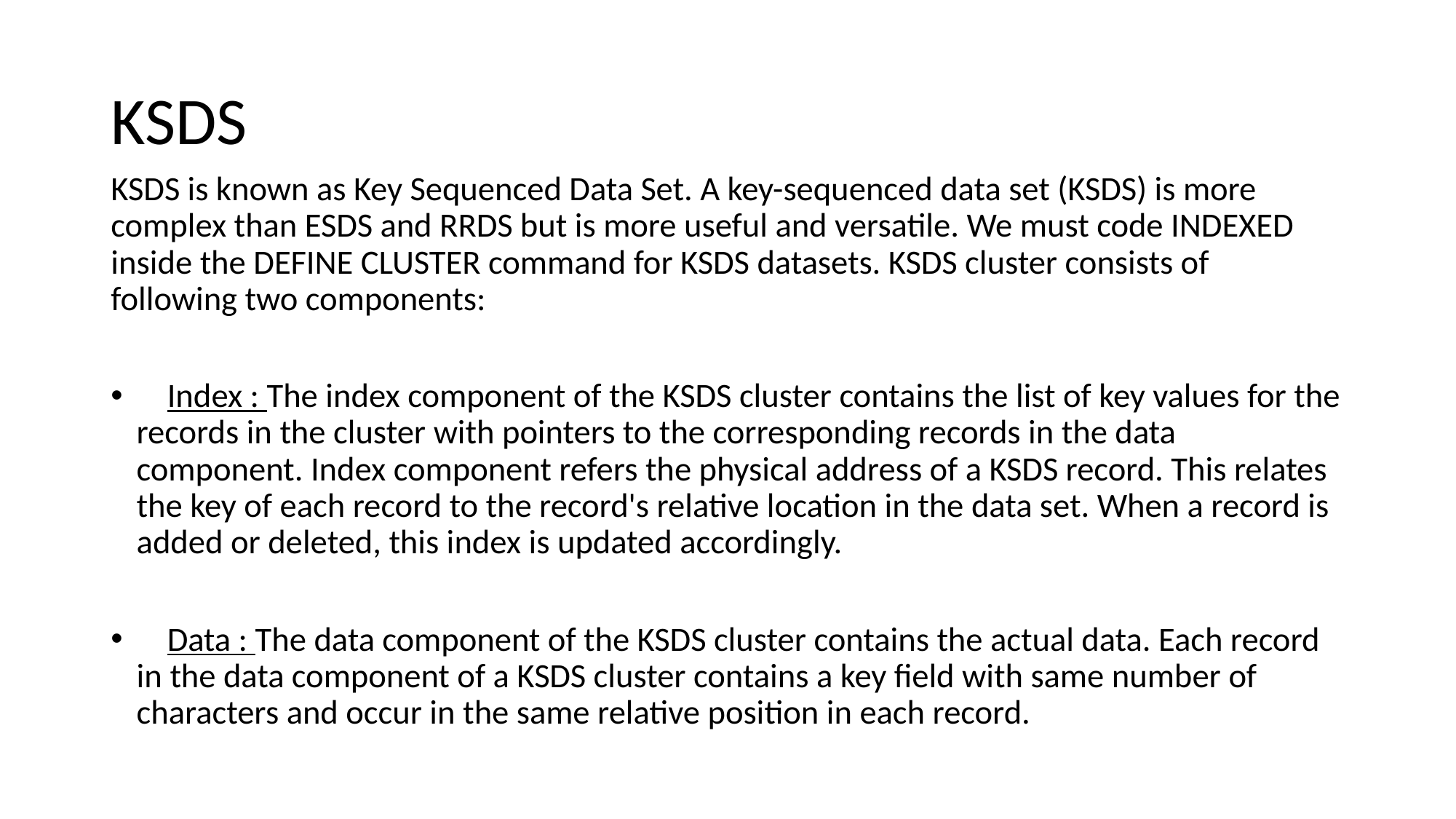

# KSDS
KSDS is known as Key Sequenced Data Set. A key-sequenced data set (KSDS) is more complex than ESDS and RRDS but is more useful and versatile. We must code INDEXED inside the DEFINE CLUSTER command for KSDS datasets. KSDS cluster consists of following two components:

    Index : The index component of the KSDS cluster contains the list of key values for the records in the cluster with pointers to the corresponding records in the data component. Index component refers the physical address of a KSDS record. This relates the key of each record to the record's relative location in the data set. When a record is added or deleted, this index is updated accordingly.

    Data : The data component of the KSDS cluster contains the actual data. Each record in the data component of a KSDS cluster contains a key field with same number of characters and occur in the same relative position in each record.